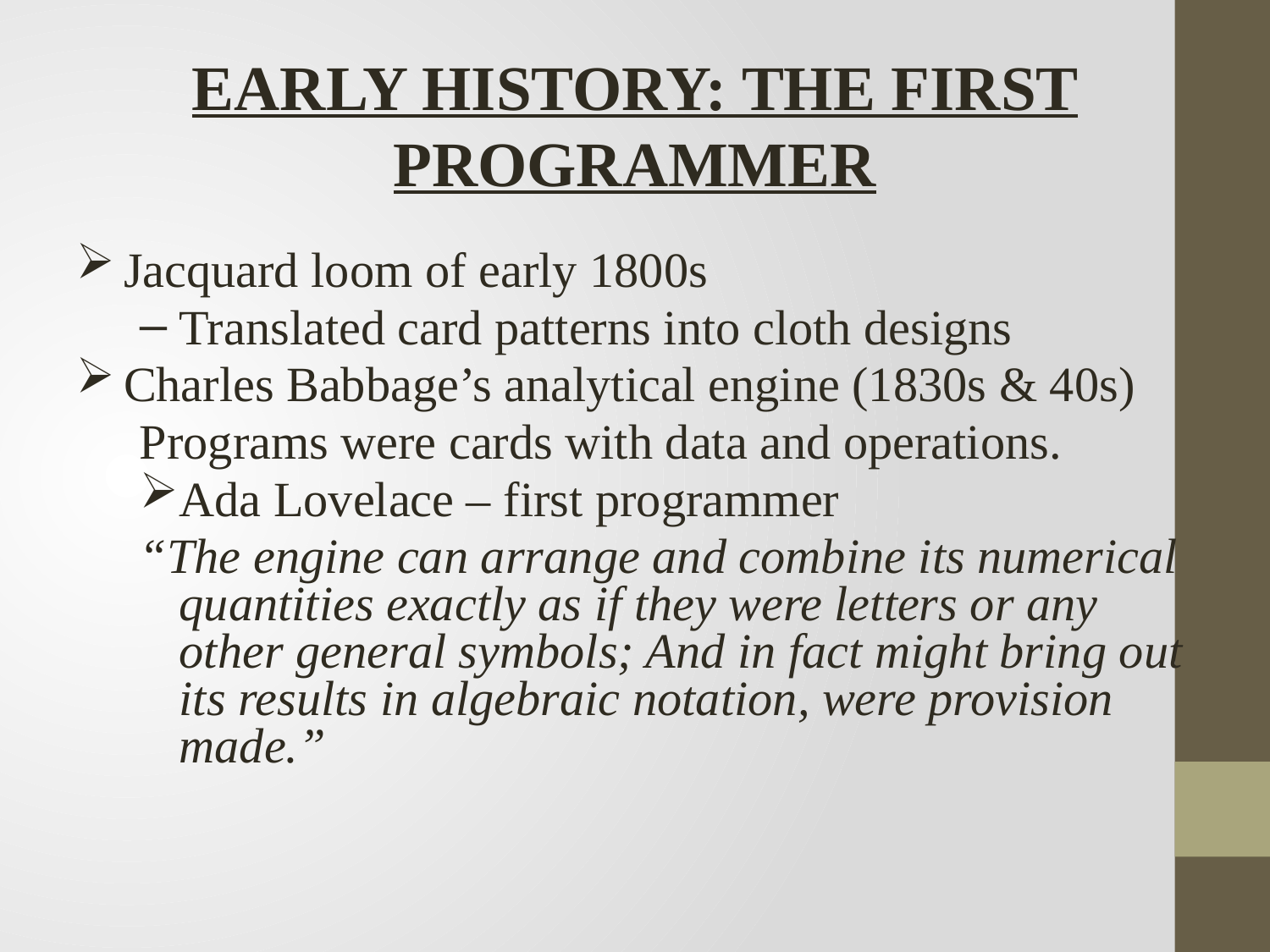

EARLY HISTORY: THE FIRST PROGRAMMER
Jacquard loom of early 1800s
Translated card patterns into cloth designs
Charles Babbage’s analytical engine (1830s & 40s)
Programs were cards with data and operations.
Ada Lovelace – first programmer
“The engine can arrange and combine its numerical quantities exactly as if they were letters or any other general symbols; And in fact might bring out its results in algebraic notation, were provision made.”